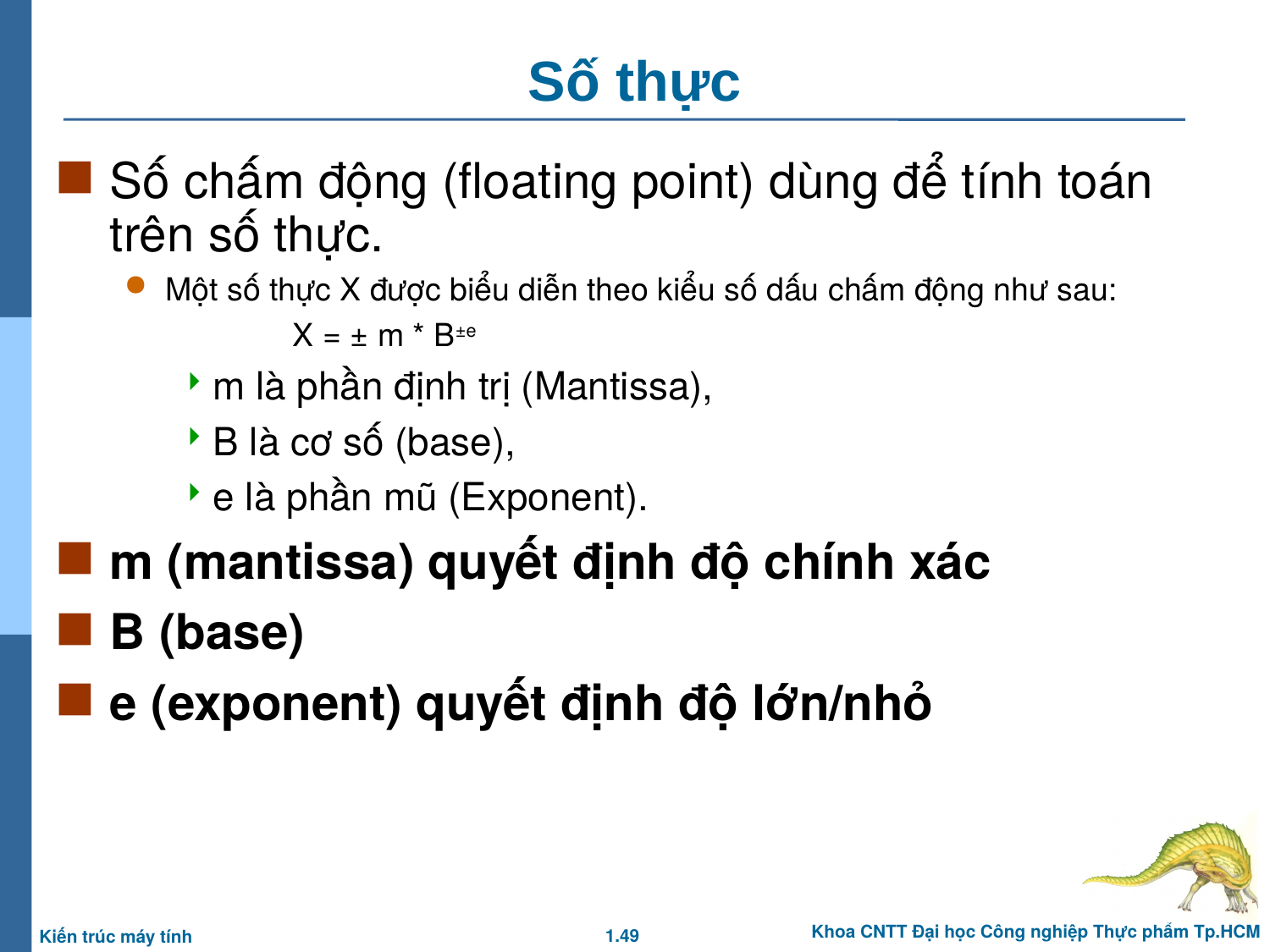

# Số thực
Số chấm động (floating point) dùng để tính toán trên số thực.
Một số thực X được biểu diễn theo kiểu số dấu chấm động như sau:
		X = ± m * B±e
m là phần định trị (Mantissa),
B là cơ số (base),
e là phần mũ (Exponent).
m (mantissa) quyết định độ chính xác
B (base)
e (exponent) quyết định độ lớn/nhỏ